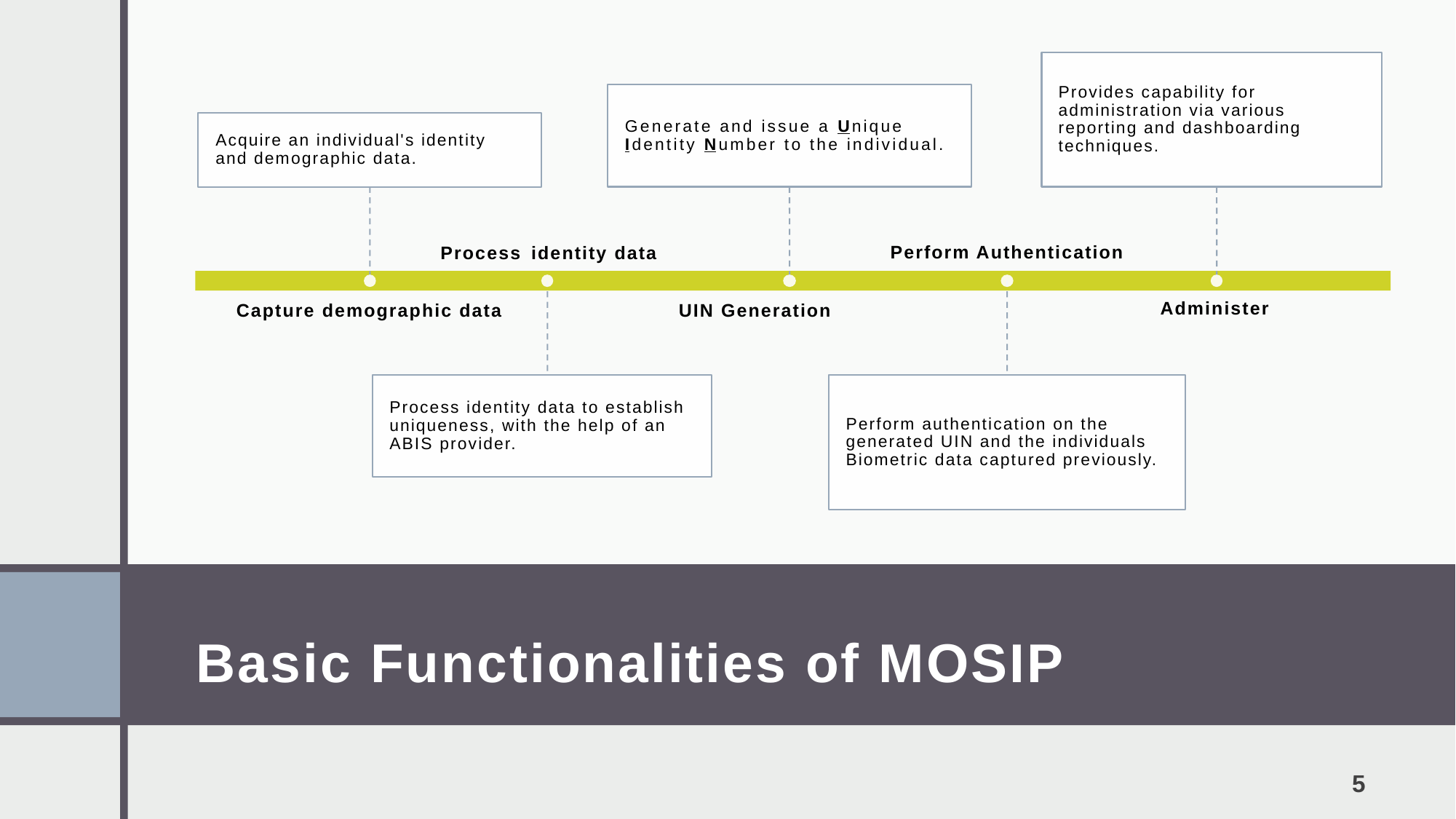

Acquire an individual's identity and demographic data.
Capture demographic data
Process identity data to establish uniqueness, with the help of an ABIS provider.
Process identity data
Generate and issue a Unique Identity Number to the individual.
UIN Generation
Perform authentication on the generated UIN and the individuals Biometric data captured previously.
Perform Authentication
Provides capability for administration via various reporting and dashboarding techniques.
Administer
# Basic Functionalities of MOSIP
5